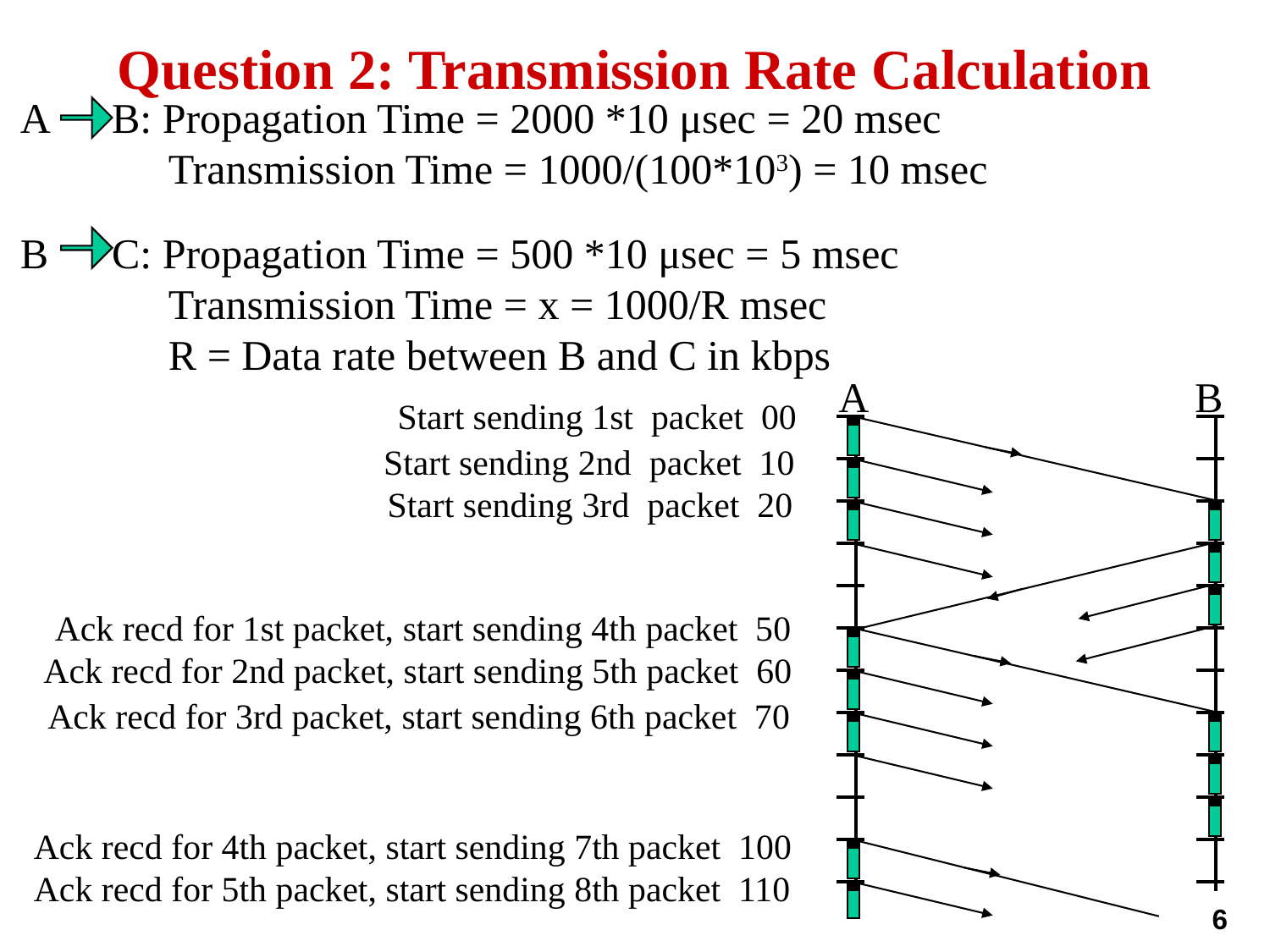

# Question 2: Transmission Rate Calculation
A      B: Propagation Time = 2000 *10 μsec = 20 msec
	  Transmission Time = 1000/(100*103) = 10 msec

B      C: Propagation Time = 500 *10 μsec = 5 msec
	  Transmission Time = x = 1000/R msec
	  R = Data rate between B and C in kbps

B
A
Start sending 1st  packet  00

Start sending 2nd  packet  10

Start sending 3rd  packet  20

Ack recd for 1st packet, start sending 4th packet  50

Ack recd for 2nd packet, start sending 5th packet  60

Ack recd for 3rd packet, start sending 6th packet  70

Ack recd for 4th packet, start sending 7th packet  100

Ack recd for 5th packet, start sending 8th packet  110